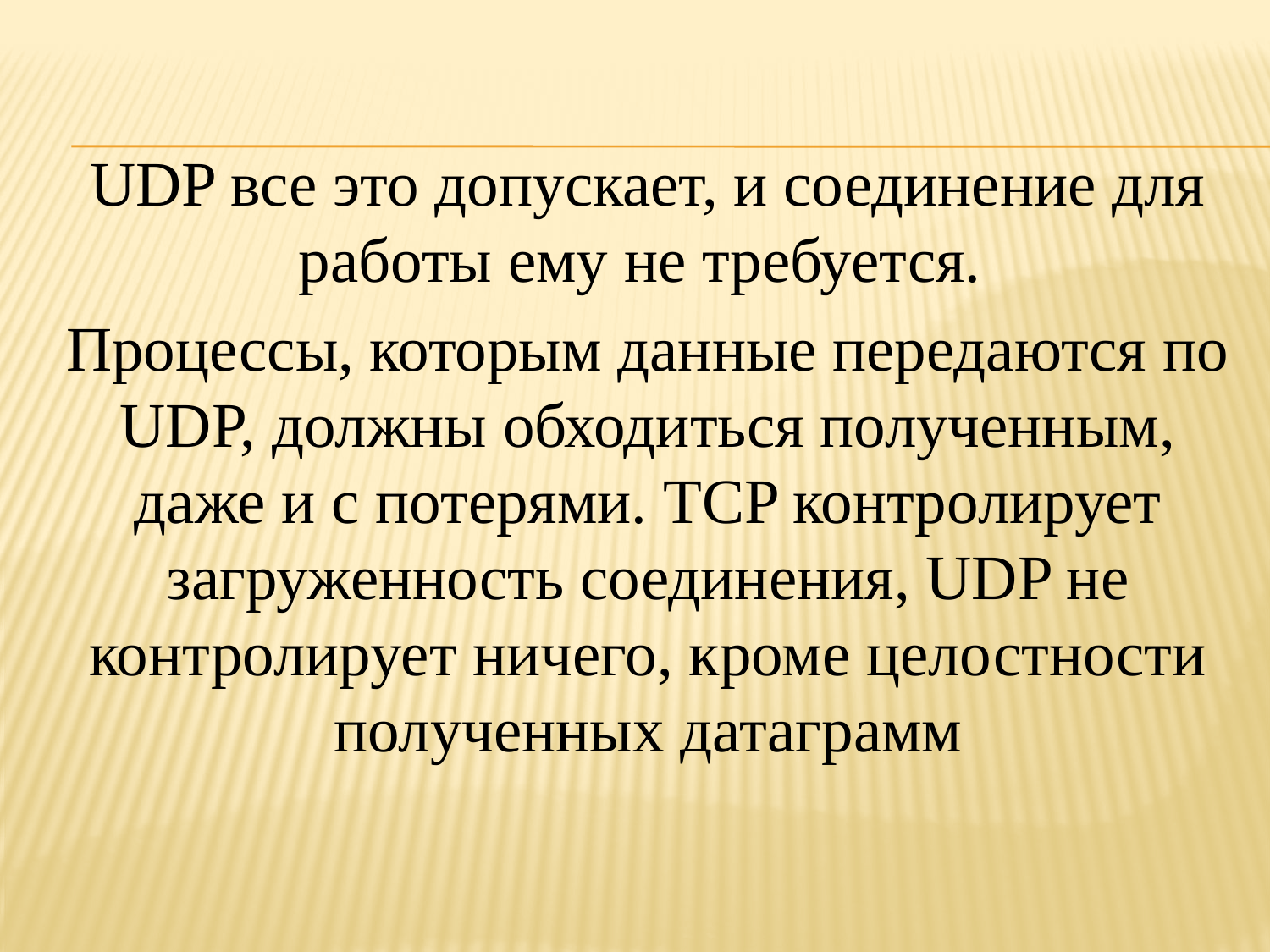

UDP все это допускает, и соединение для работы ему не требуется.
Процессы, которым данные передаются по UDP, должны обходиться полученным, даже и с потерями. TCP контролирует загруженность соединения, UDP не контролирует ничего, кроме целостности полученных датаграмм